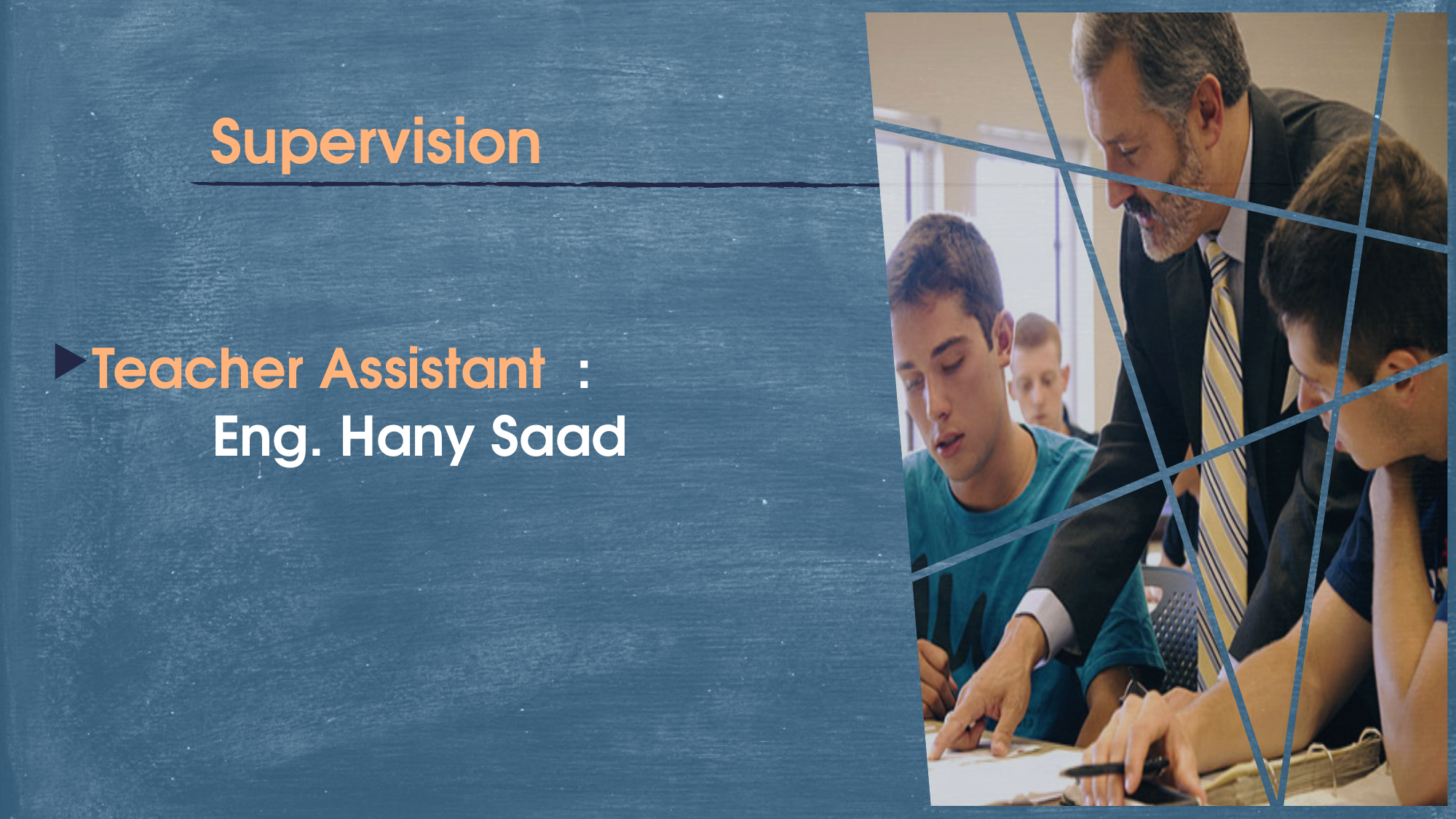

# Supervision

Teacher Assistant  :
	 Eng. Hany Saad